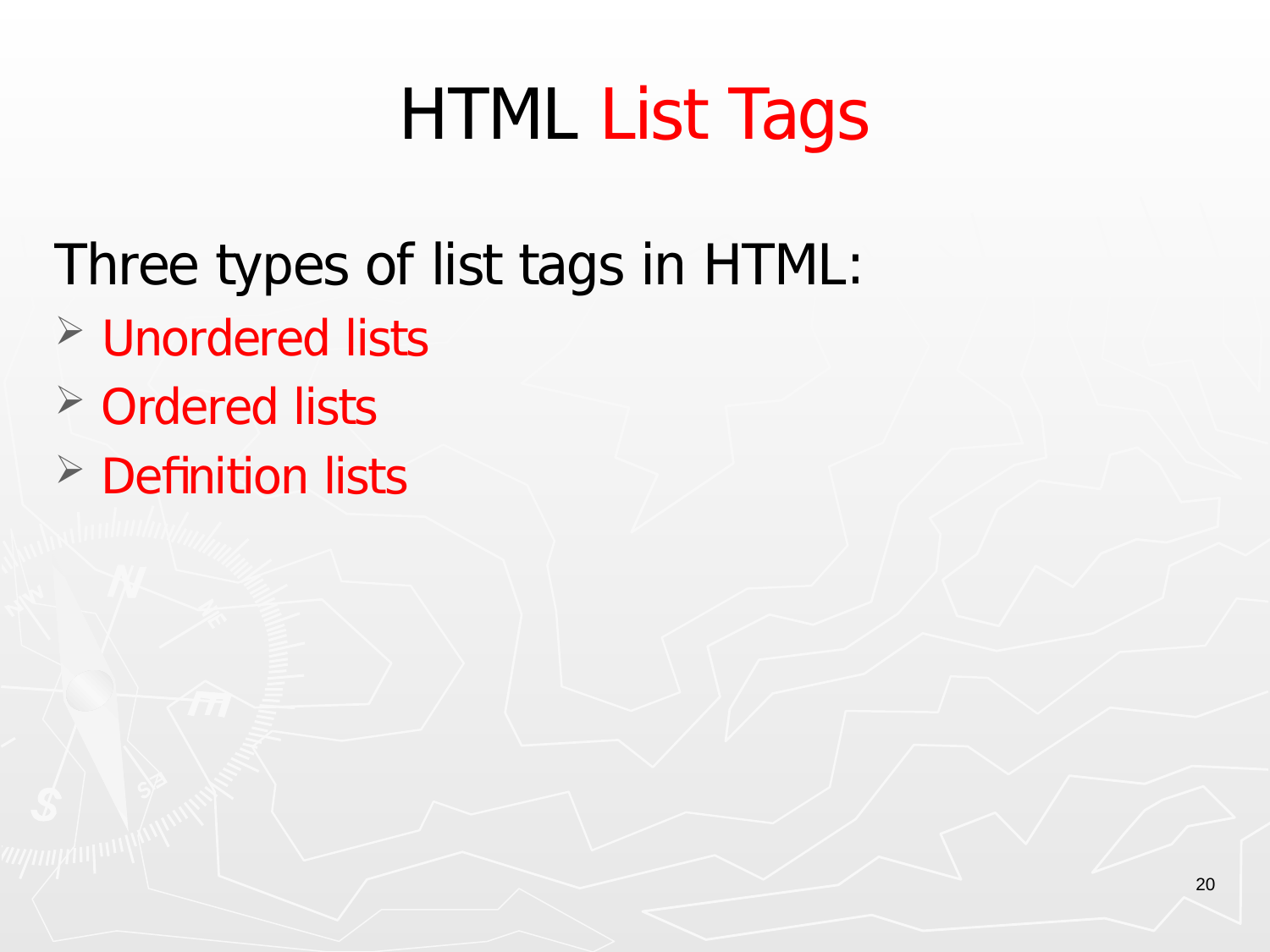

# HTML List Tags
Three types of list tags in HTML:
Unordered lists
Ordered lists
Definition lists
20